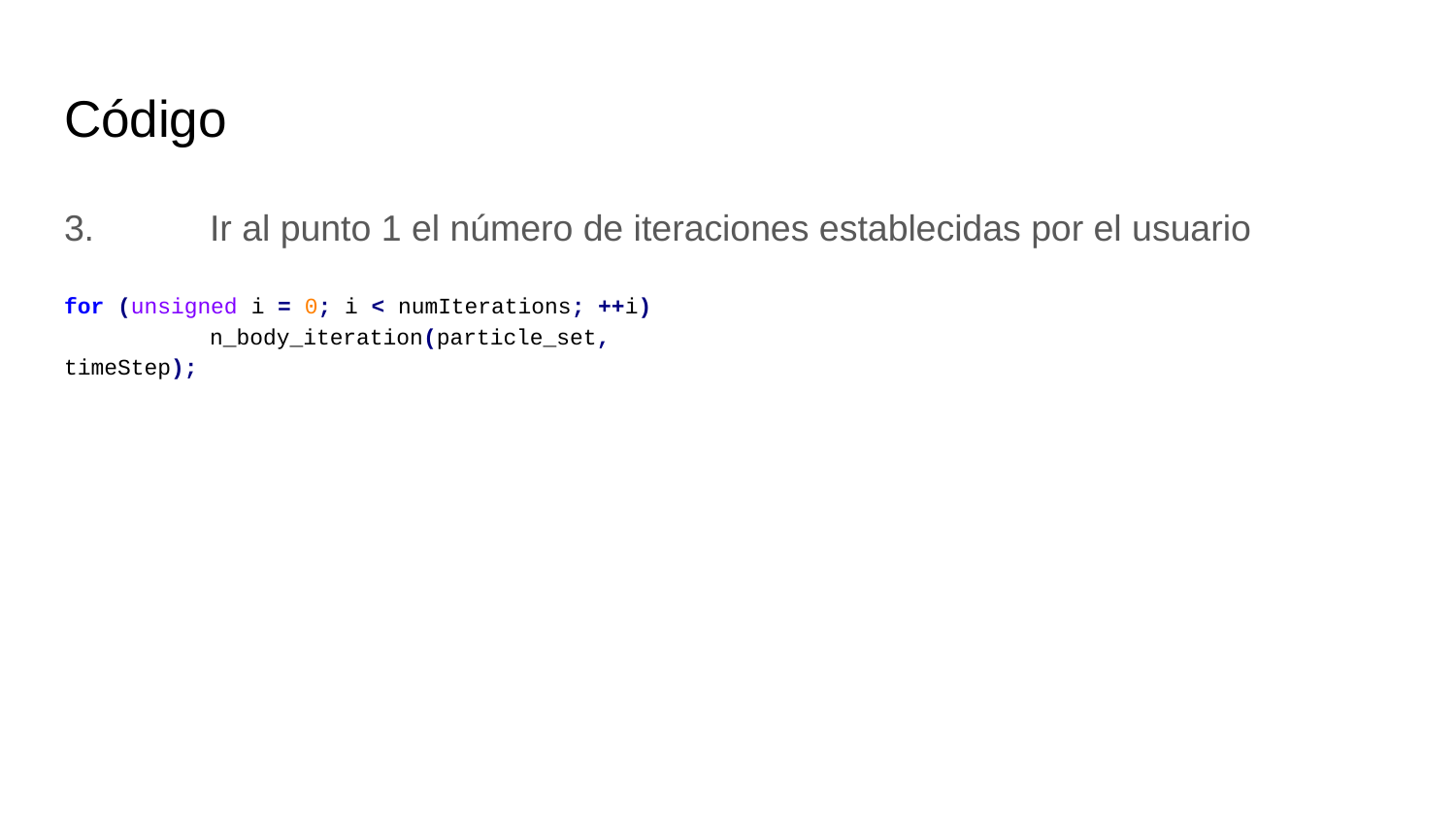

# Código
3.	Ir al punto 1 el número de iteraciones establecidas por el usuario

for (unsigned i = 0; i < numIterations; ++i)
	n_body_iteration(particle_set, timeStep);